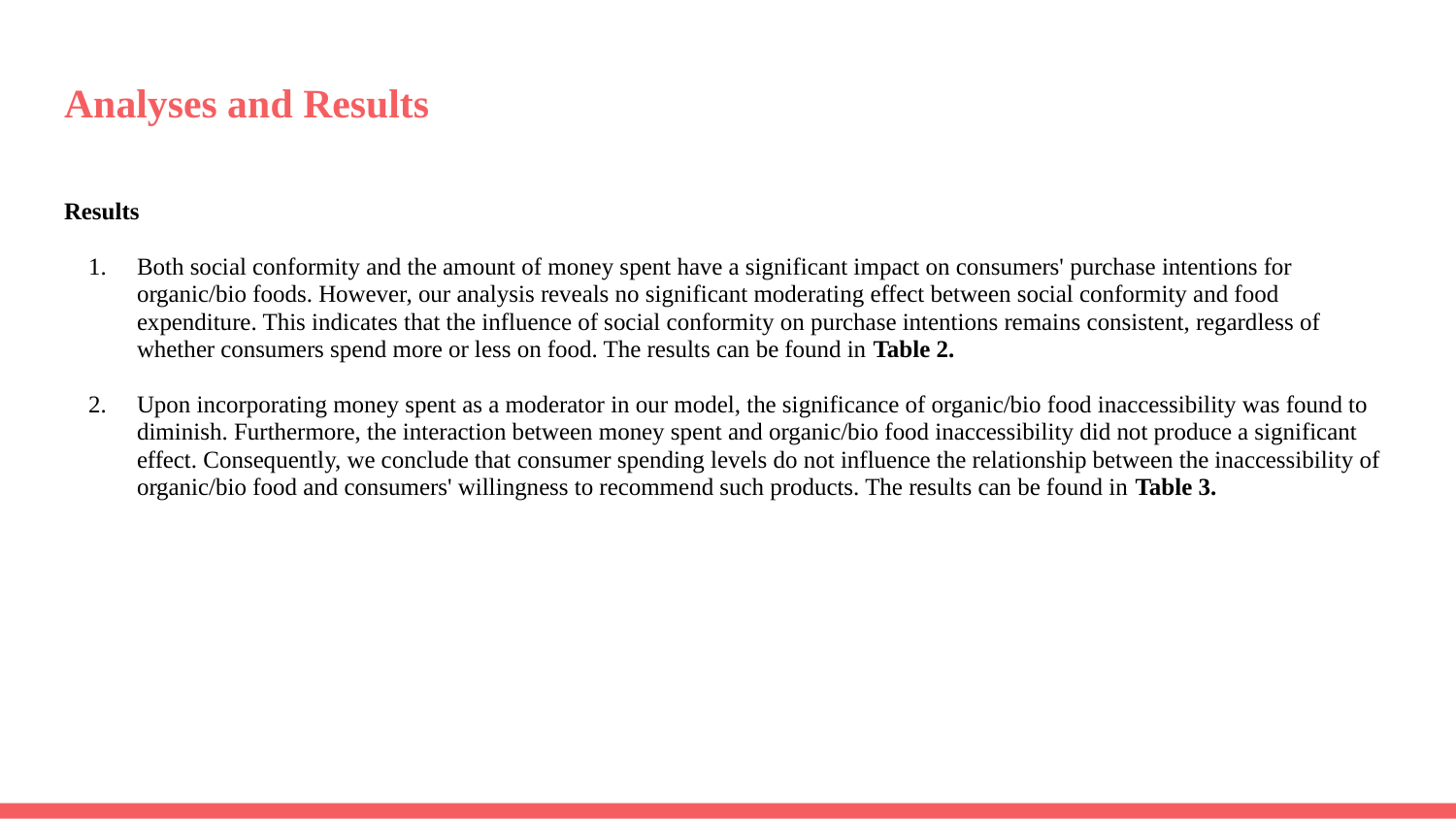

# Analyses and Results
Results

Both social conformity and the amount of money spent have a significant impact on consumers' purchase intentions for organic/bio foods. However, our analysis reveals no significant moderating effect between social conformity and food expenditure. This indicates that the influence of social conformity on purchase intentions remains consistent, regardless of whether consumers spend more or less on food. The results can be found in Table 2.

Upon incorporating money spent as a moderator in our model, the significance of organic/bio food inaccessibility was found to diminish. Furthermore, the interaction between money spent and organic/bio food inaccessibility did not produce a significant effect. Consequently, we conclude that consumer spending levels do not influence the relationship between the inaccessibility of organic/bio food and consumers' willingness to recommend such products. The results can be found in Table 3.